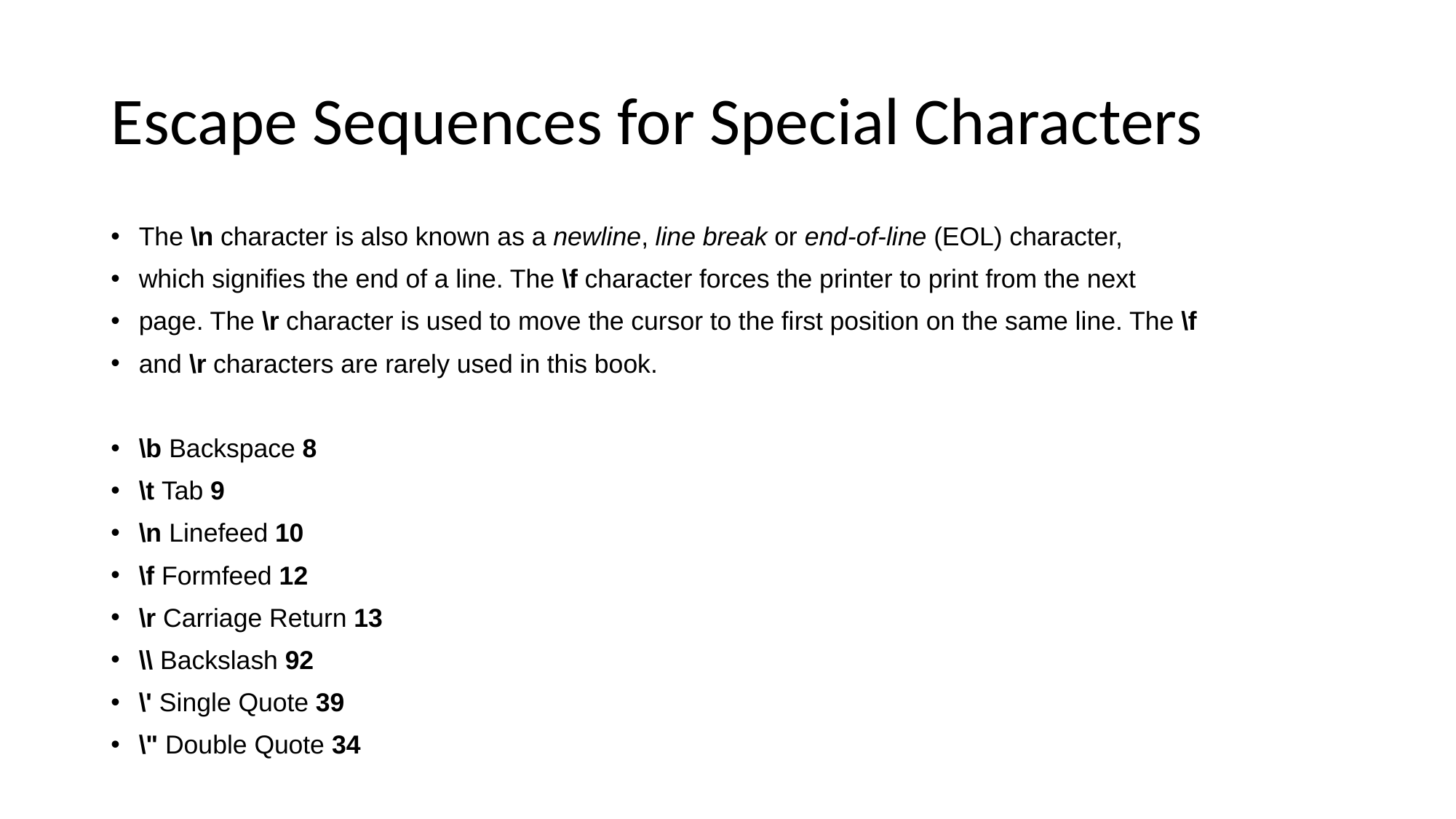

# Escape Sequences for Special Characters
The \n character is also known as a newline, line break or end-of-line (EOL) character,
which signifies the end of a line. The \f character forces the printer to print from the next
page. The \r character is used to move the cursor to the first position on the same line. The \f
and \r characters are rarely used in this book.

\b Backspace 8
\t Tab 9
\n Linefeed 10
\f Formfeed 12
\r Carriage Return 13
\\ Backslash 92
\' Single Quote 39
\" Double Quote 34